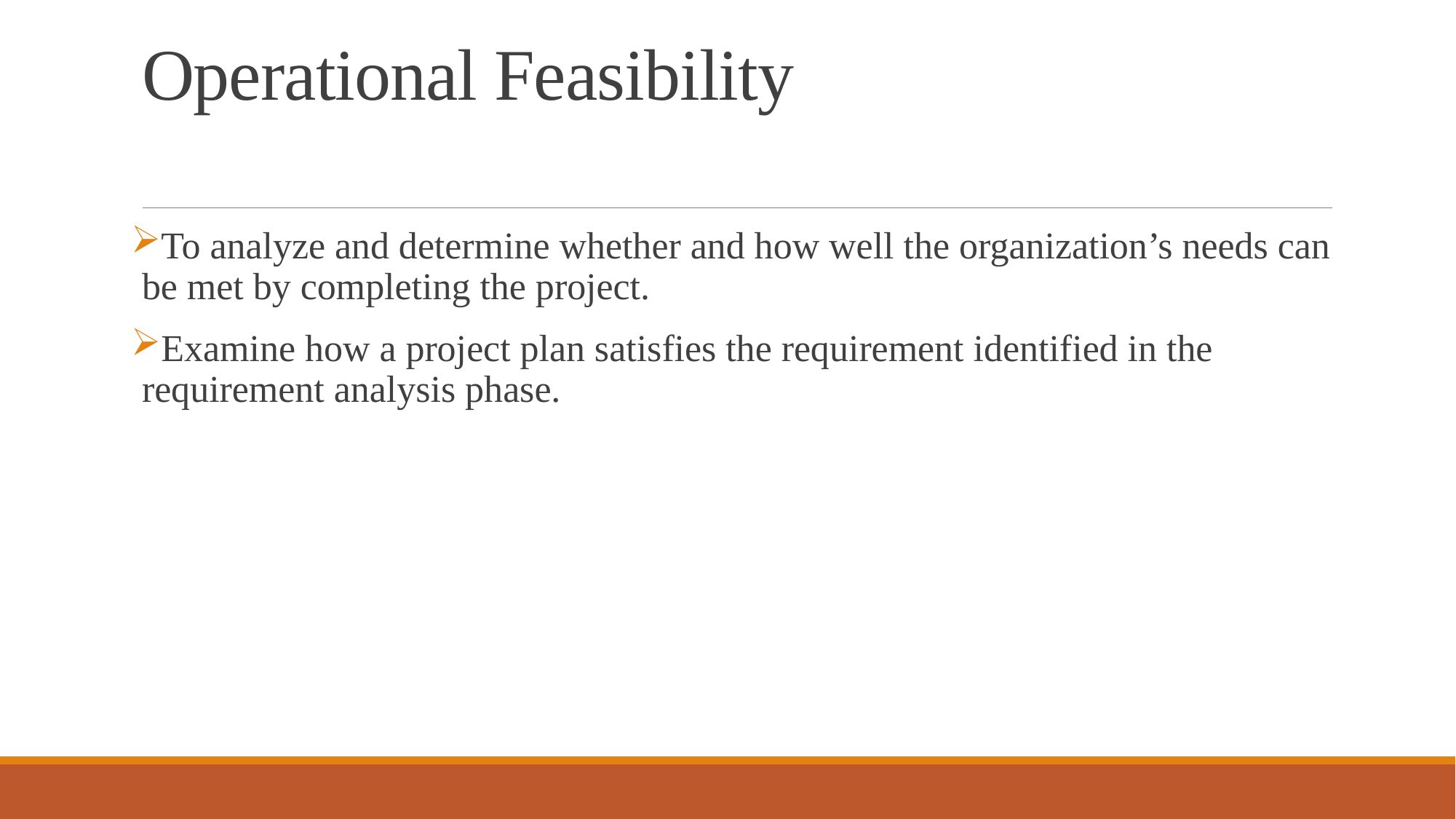

# Operational Feasibility
To analyze and determine whether and how well the organization’s needs can be met by completing the project.
Examine how a project plan satisfies the requirement identified in the requirement analysis phase.